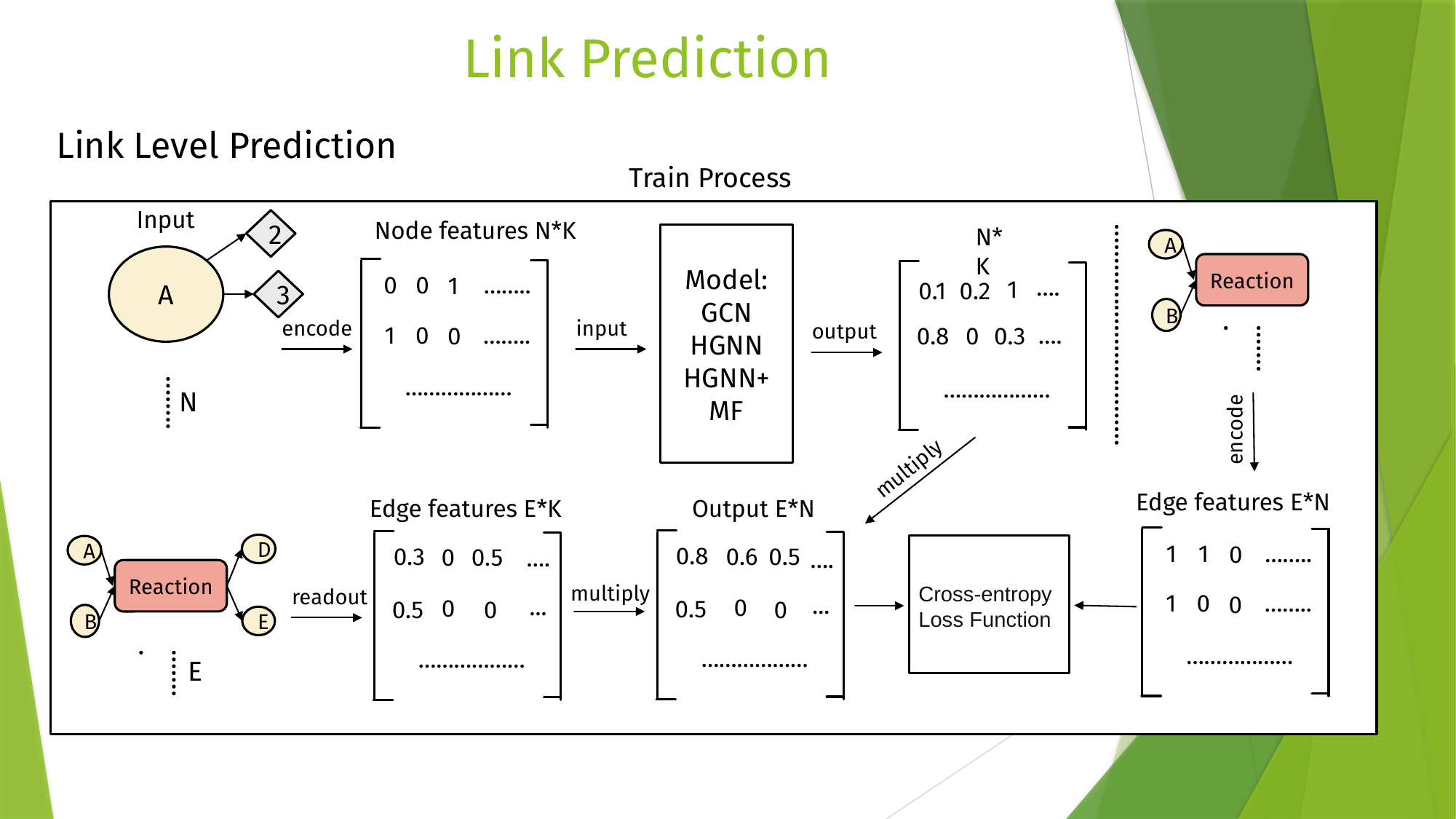

Link Prediction
Link Level Prediction
Train Process
Input

Node features N*K
2
……………………………
N*K
Model:
GCN
HGNN
HGNN+
MF
A
A
Reaction
0
0
……..
1
….
1
0.1
  0.2
3
B
encode
input
output
1
0
……..
….
……..
0
0.8
0
0.3
……..
………………
………………
N
encode
multiply
Edge features E*N
Output E*N
Edge features E*K
1
1
……..
0
D
0.8

0.3
0.6
0.5
A
0
0.5
….
….
Reaction
multiply
Cross-entropy
Loss Function
readout
1
0
……..
0
...
...
0
0
0.5
0.5
0
0
B
E
………………
………………
………………
……..
E